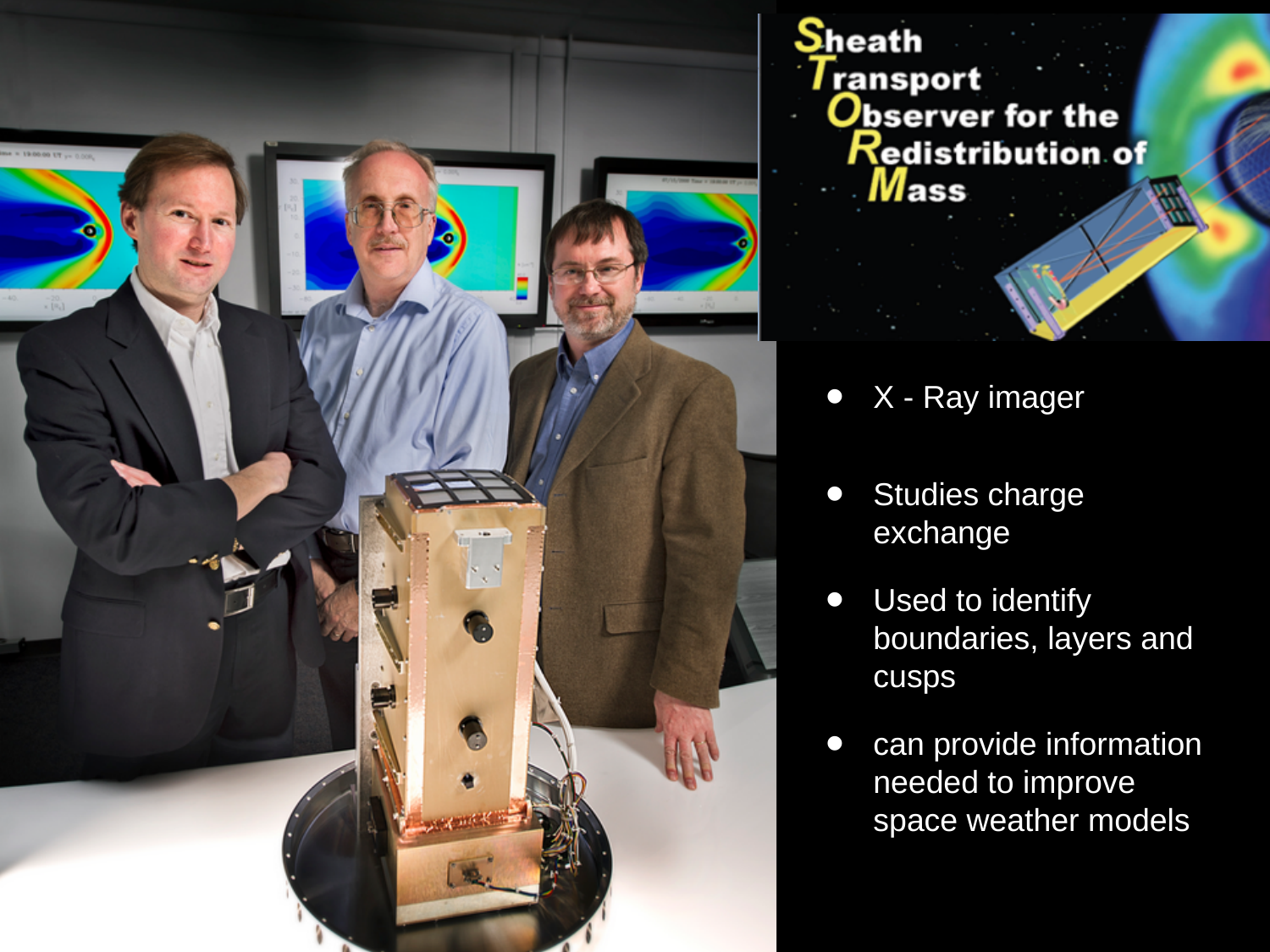

#

X - Ray imager

Studies charge exchange

Used to identify boundaries, layers and cusps

can provide information needed to improve space weather models